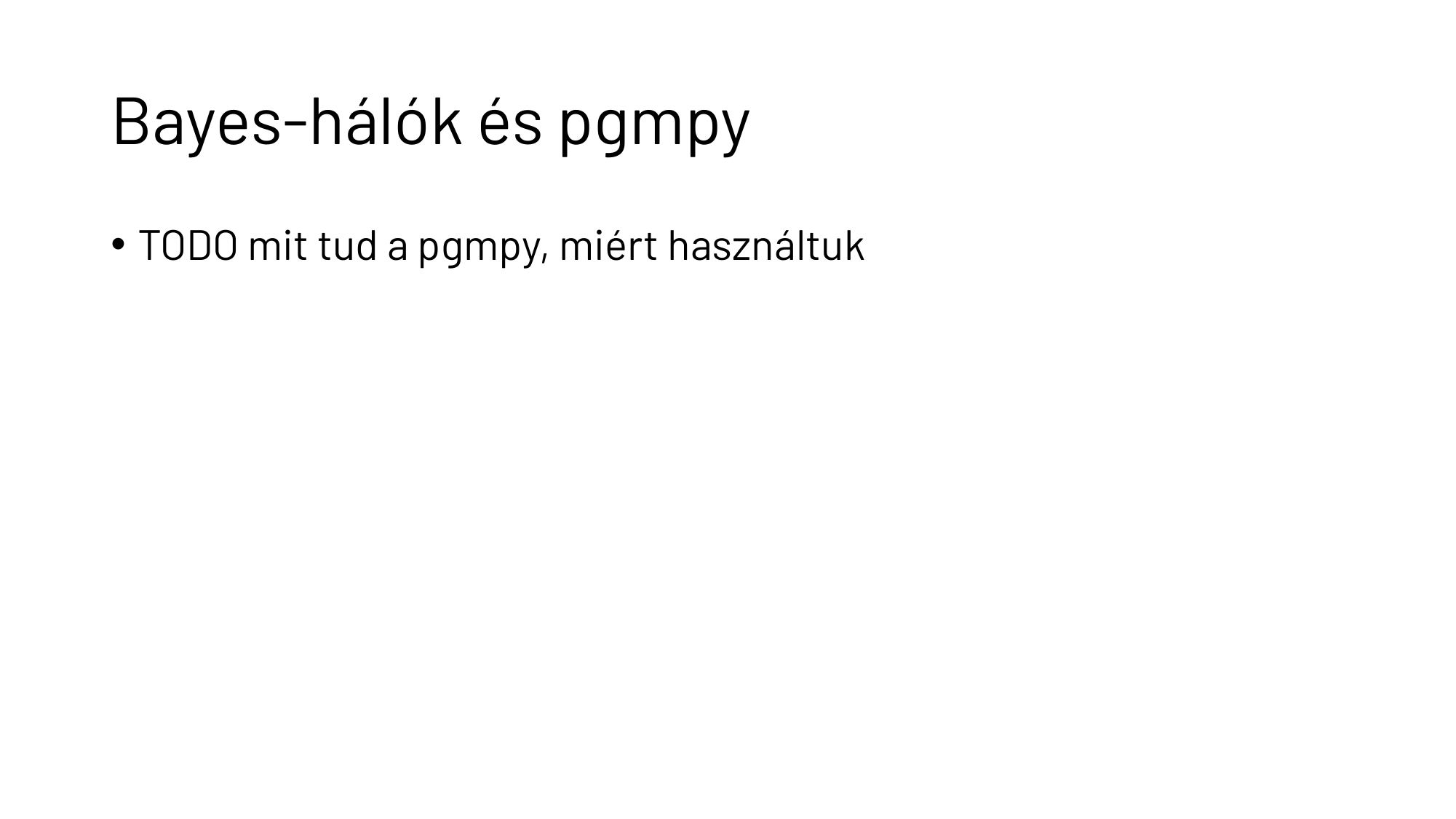

# Bayes-hálók és pgmpy
TODO mit tud a pgmpy, miért használtuk